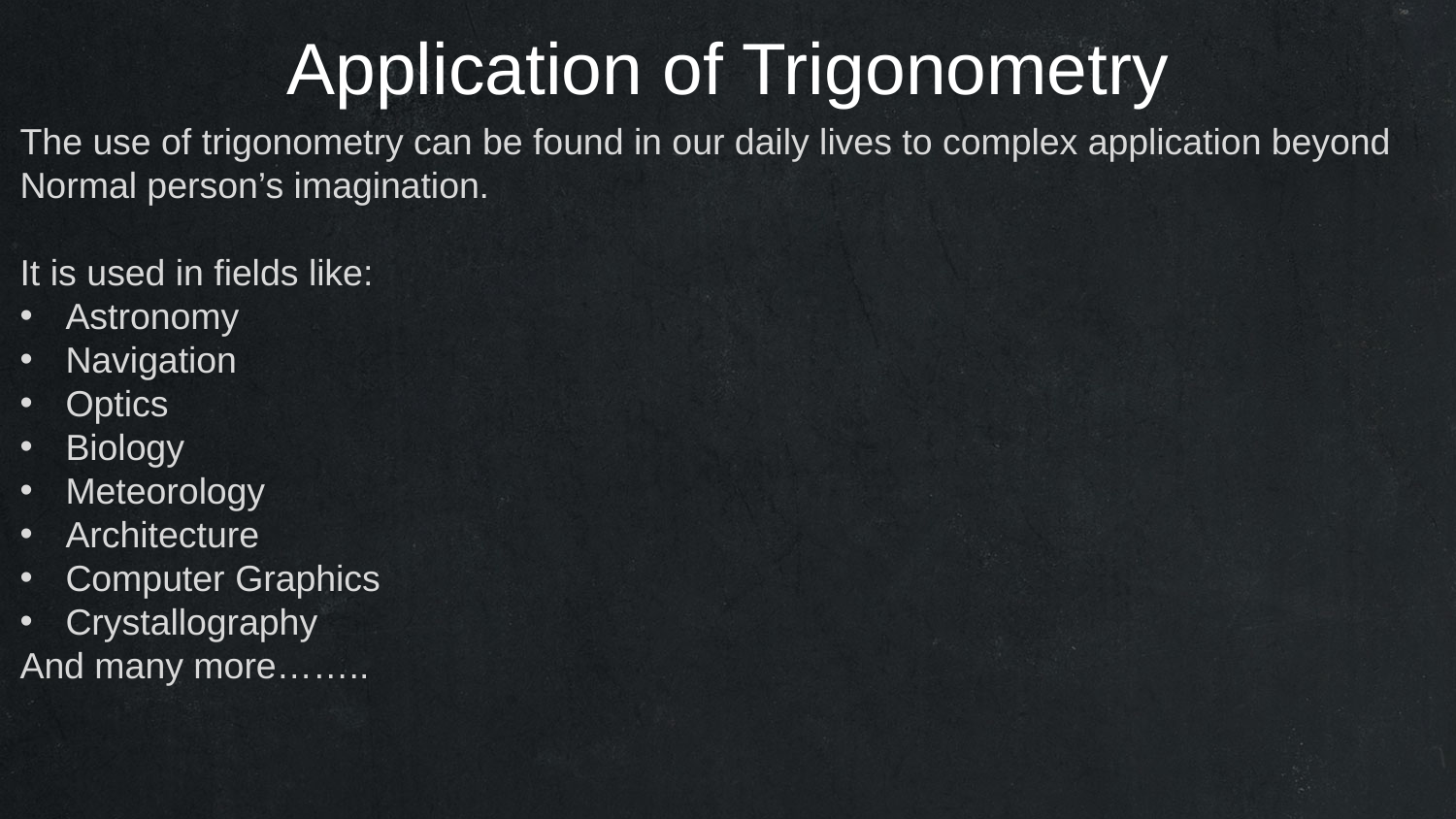

Application of Trigonometry
The use of trigonometry can be found in our daily lives to complex application beyond
Normal person’s imagination.

It is used in fields like:
Astronomy
Navigation
Optics
Biology
Meteorology
Architecture
Computer Graphics
Crystallography
And many more……..